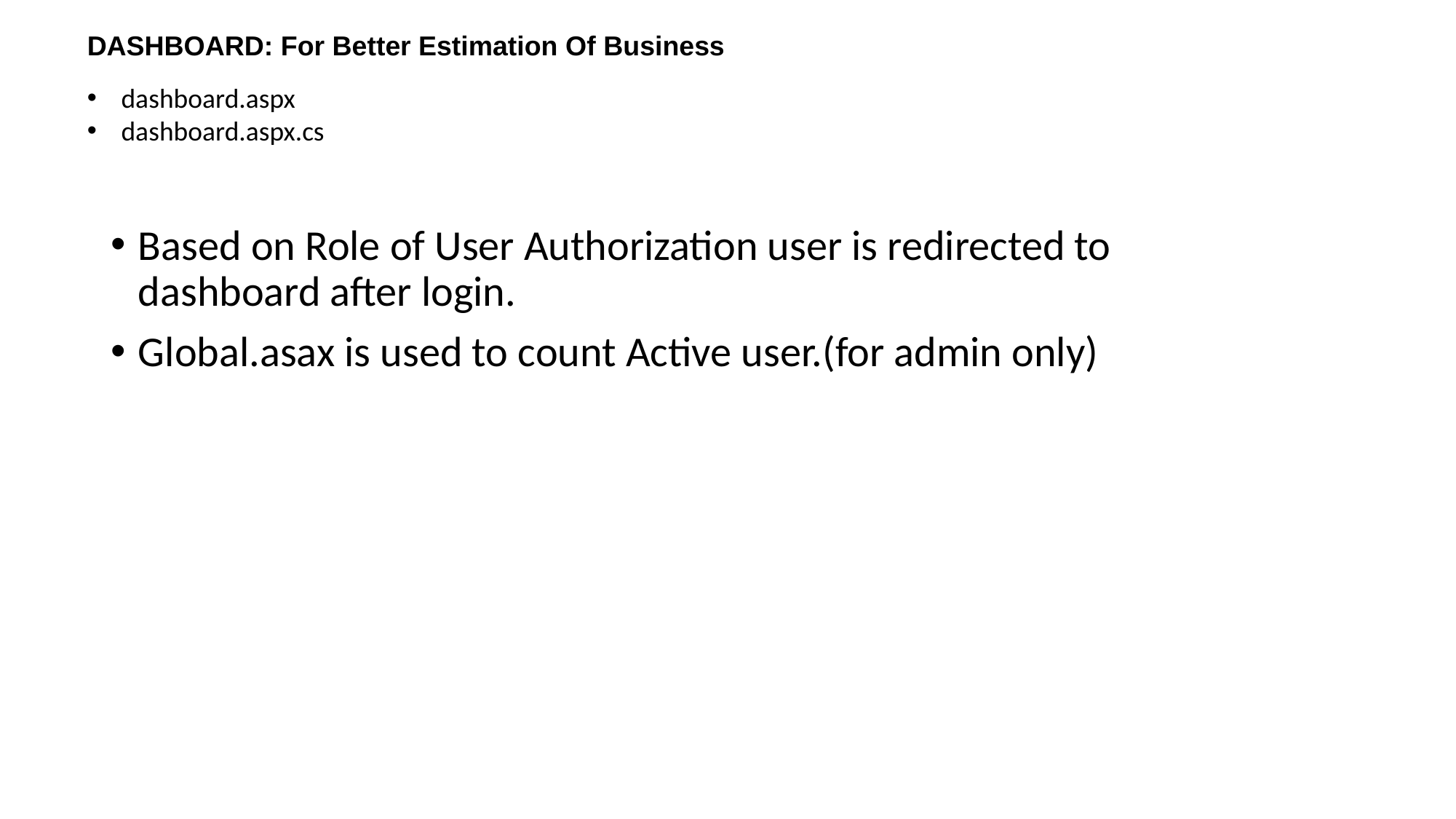

DASHBOARD: For Better Estimation Of Business
dashboard.aspx
dashboard.aspx.cs
Based on Role of User Authorization user is redirected to dashboard after login.
Global.asax is used to count Active user.(for admin only)